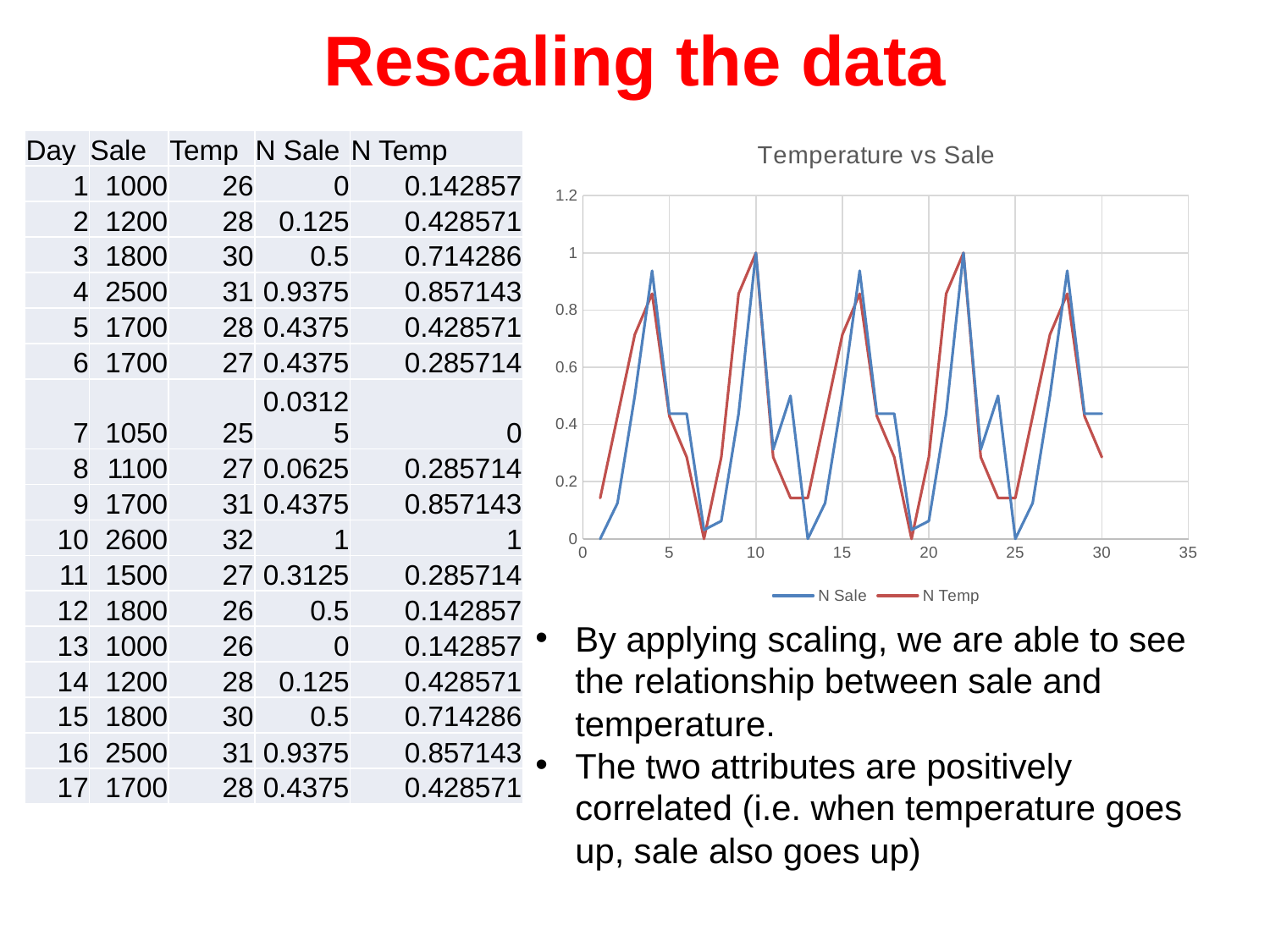

# Rescaling the data

### Chart: Temperature vs Sale

| Category | N Sale | N Temp |
|---|---|---|
| Day | Sale | Temp | N Sale | N Temp |
| --- | --- | --- | --- | --- |
| 1 | 1000 | 26 | 0 | 0.142857 |
| 2 | 1200 | 28 | 0.125 | 0.428571 |
| 3 | 1800 | 30 | 0.5 | 0.714286 |
| 4 | 2500 | 31 | 0.9375 | 0.857143 |
| 5 | 1700 | 28 | 0.4375 | 0.428571 |
| 6 | 1700 | 27 | 0.4375 | 0.285714 |
| 7 | 1050 | 25 | 0.03125 | 0 |
| 8 | 1100 | 27 | 0.0625 | 0.285714 |
| 9 | 1700 | 31 | 0.4375 | 0.857143 |
| 10 | 2600 | 32 | 1 | 1 |
| 11 | 1500 | 27 | 0.3125 | 0.285714 |
| 12 | 1800 | 26 | 0.5 | 0.142857 |
| 13 | 1000 | 26 | 0 | 0.142857 |
| 14 | 1200 | 28 | 0.125 | 0.428571 |
| 15 | 1800 | 30 | 0.5 | 0.714286 |
| 16 | 2500 | 31 | 0.9375 | 0.857143 |
| 17 | 1700 | 28 | 0.4375 | 0.428571 |

By applying scaling, we are able to see the relationship between sale and temperature.
The two attributes are positively correlated (i.e. when temperature goes up, sale also goes up)